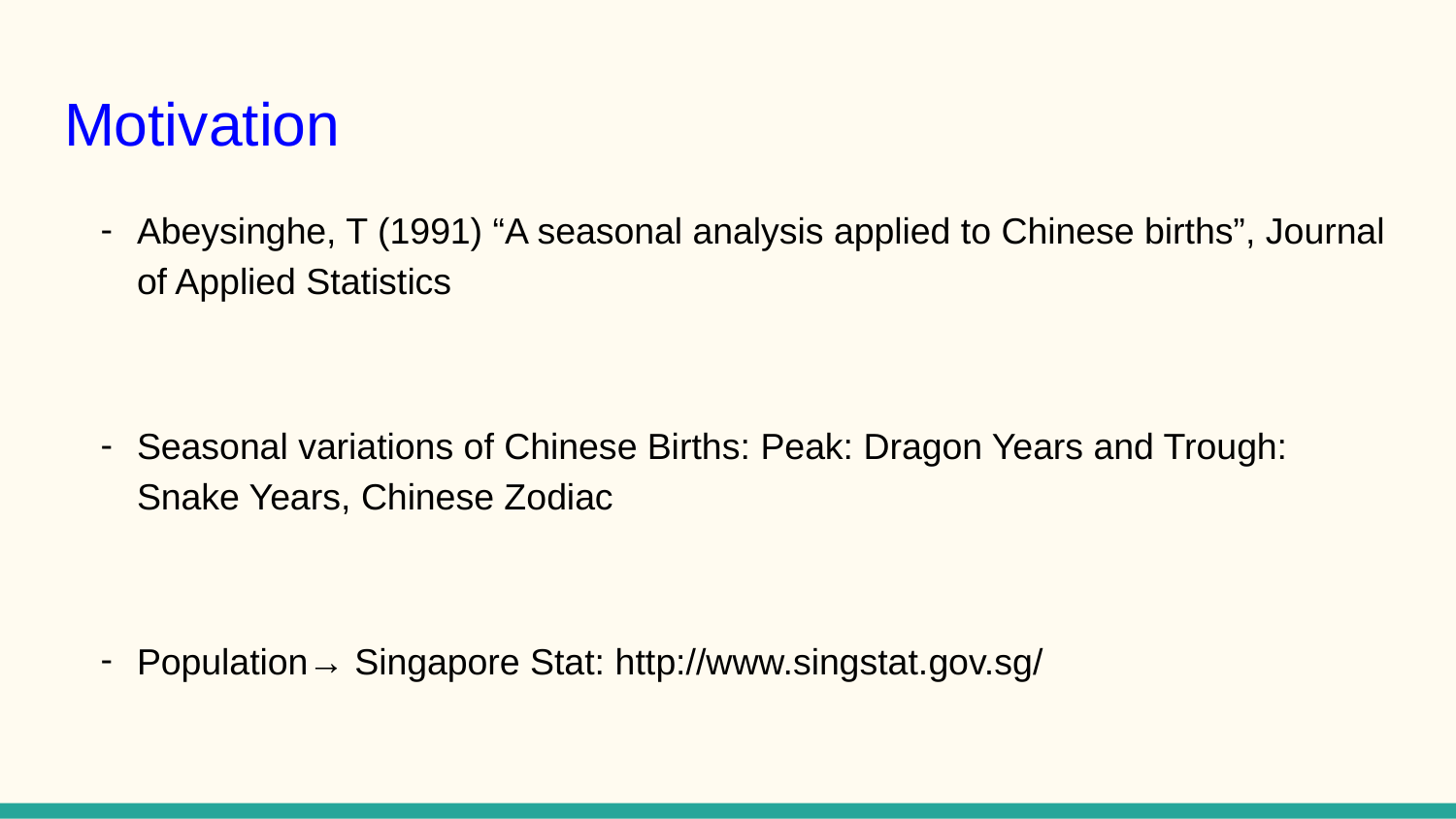

# Motivation
Abeysinghe, T (1991) “A seasonal analysis applied to Chinese births”, Journal of Applied Statistics

Seasonal variations of Chinese Births: Peak: Dragon Years and Trough: Snake Years, Chinese Zodiac

Population→ Singapore Stat: http://www.singstat.gov.sg/